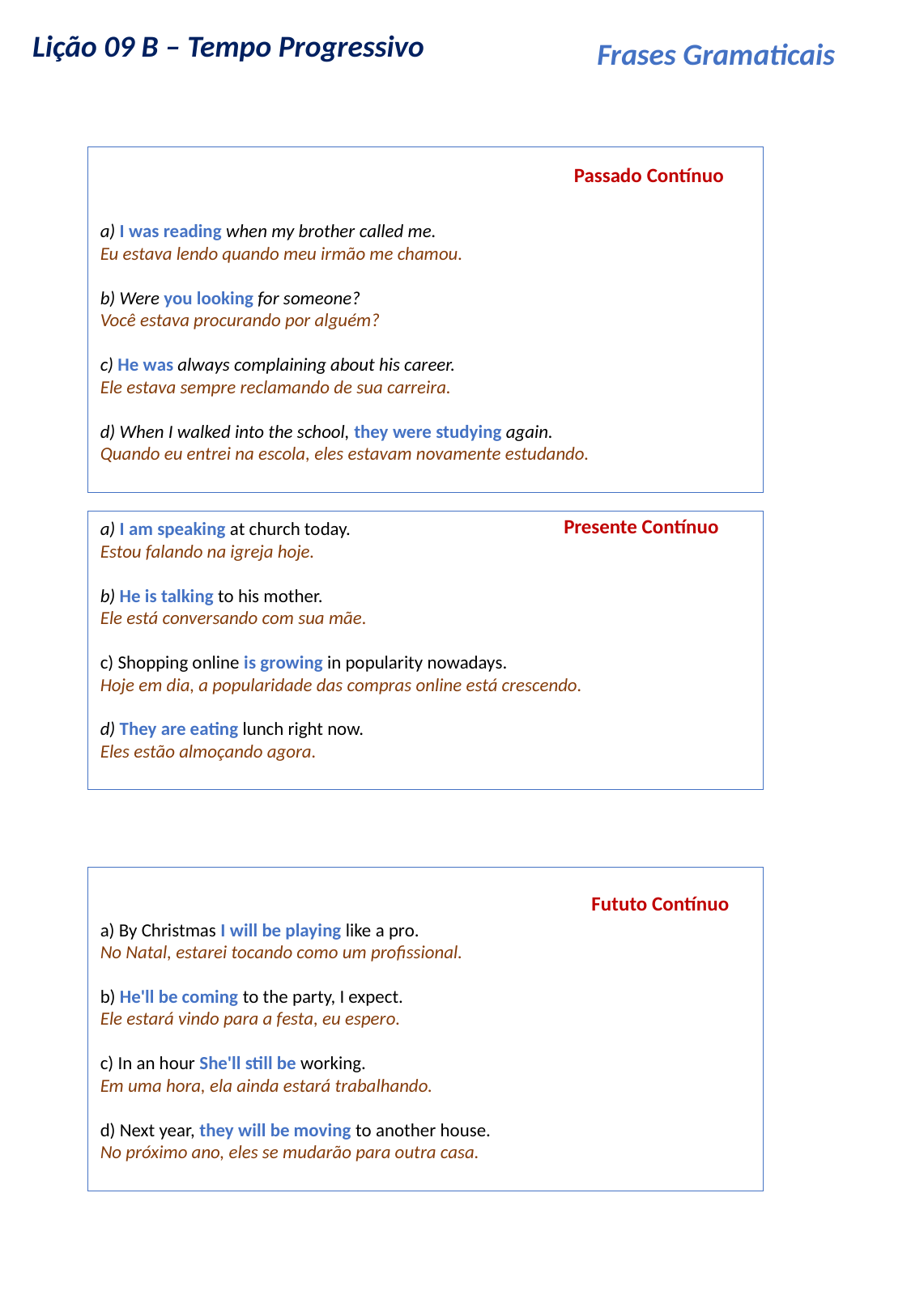

Lição 09 B – Tempo Progressivo

Frases Gramaticais

a) I was reading when my brother called me.
Eu estava lendo quando meu irmão me chamou.

b) Were you looking for someone?
Você estava procurando por alguém?

c) He was always complaining about his career.
Ele estava sempre reclamando de sua carreira.

d) When I walked into the school, they were studying again.
Quando eu entrei na escola, eles estavam novamente estudando.

Passado Contínuo
Presente Contínuo
a) I am speaking at church today.
Estou falando na igreja hoje.

b) He is talking to his mother.
Ele está conversando com sua mãe.

c) Shopping online is growing in popularity nowadays.
Hoje em dia, a popularidade das compras online está crescendo.

d) They are eating lunch right now.
Eles estão almoçando agora.

a) By Christmas I will be playing like a pro.
No Natal, estarei tocando como um profissional.

b) He'll be coming to the party, I expect.
Ele estará vindo para a festa, eu espero.

c) In an hour She'll still be working.
Em uma hora, ela ainda estará trabalhando.

d) Next year, they will be moving to another house.
No próximo ano, eles se mudarão para outra casa.

Fututo Contínuo